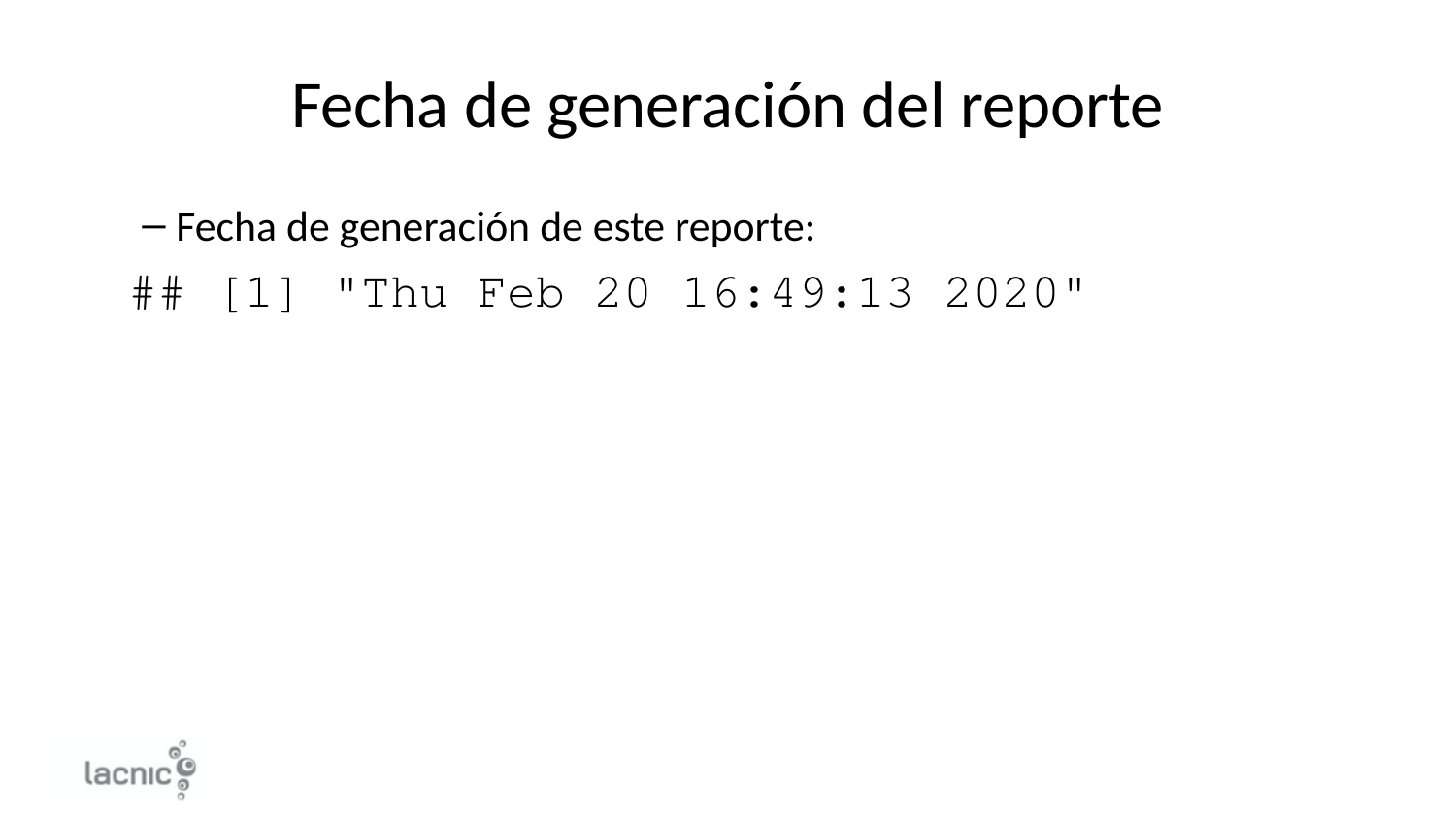

# Fecha de generación del reporte
Fecha de generación de este reporte:
## [1] "Thu Feb 20 16:49:13 2020"